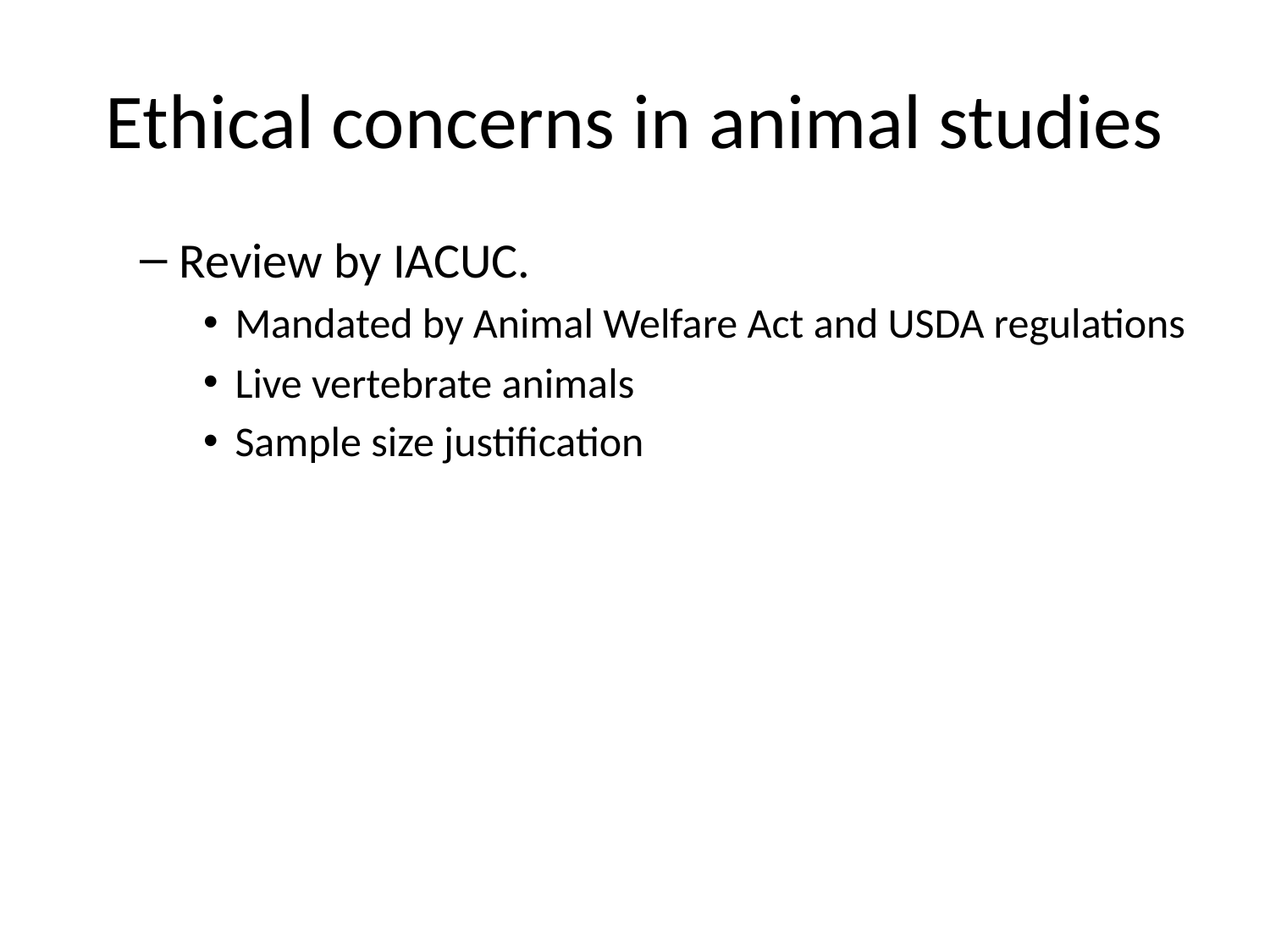

# Ethical concerns in animal studies
Review by IACUC.
Mandated by Animal Welfare Act and USDA regulations
Live vertebrate animals
Sample size justification